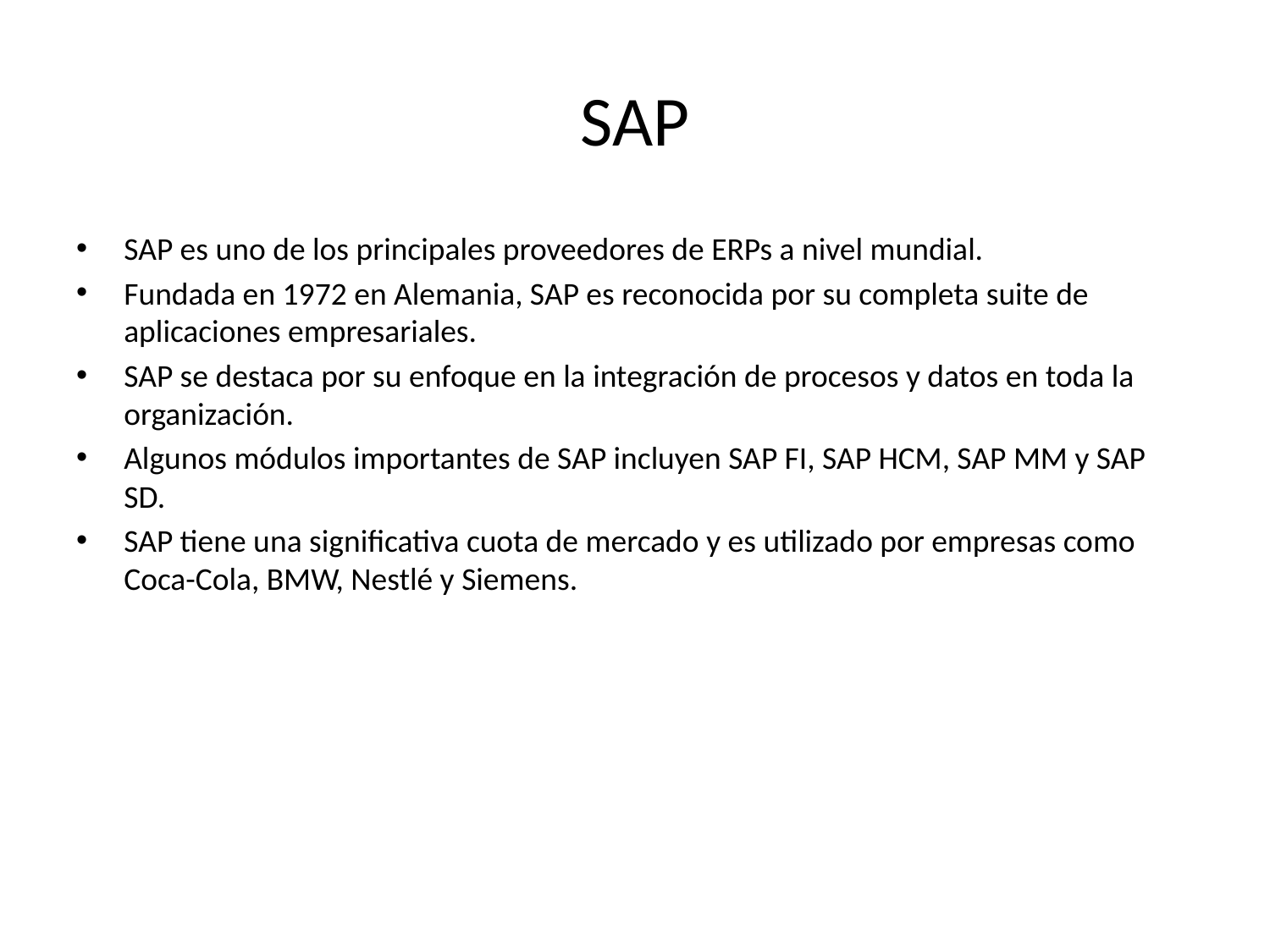

# SAP
SAP es uno de los principales proveedores de ERPs a nivel mundial.
Fundada en 1972 en Alemania, SAP es reconocida por su completa suite de aplicaciones empresariales.
SAP se destaca por su enfoque en la integración de procesos y datos en toda la organización.
Algunos módulos importantes de SAP incluyen SAP FI, SAP HCM, SAP MM y SAP SD.
SAP tiene una significativa cuota de mercado y es utilizado por empresas como Coca-Cola, BMW, Nestlé y Siemens.